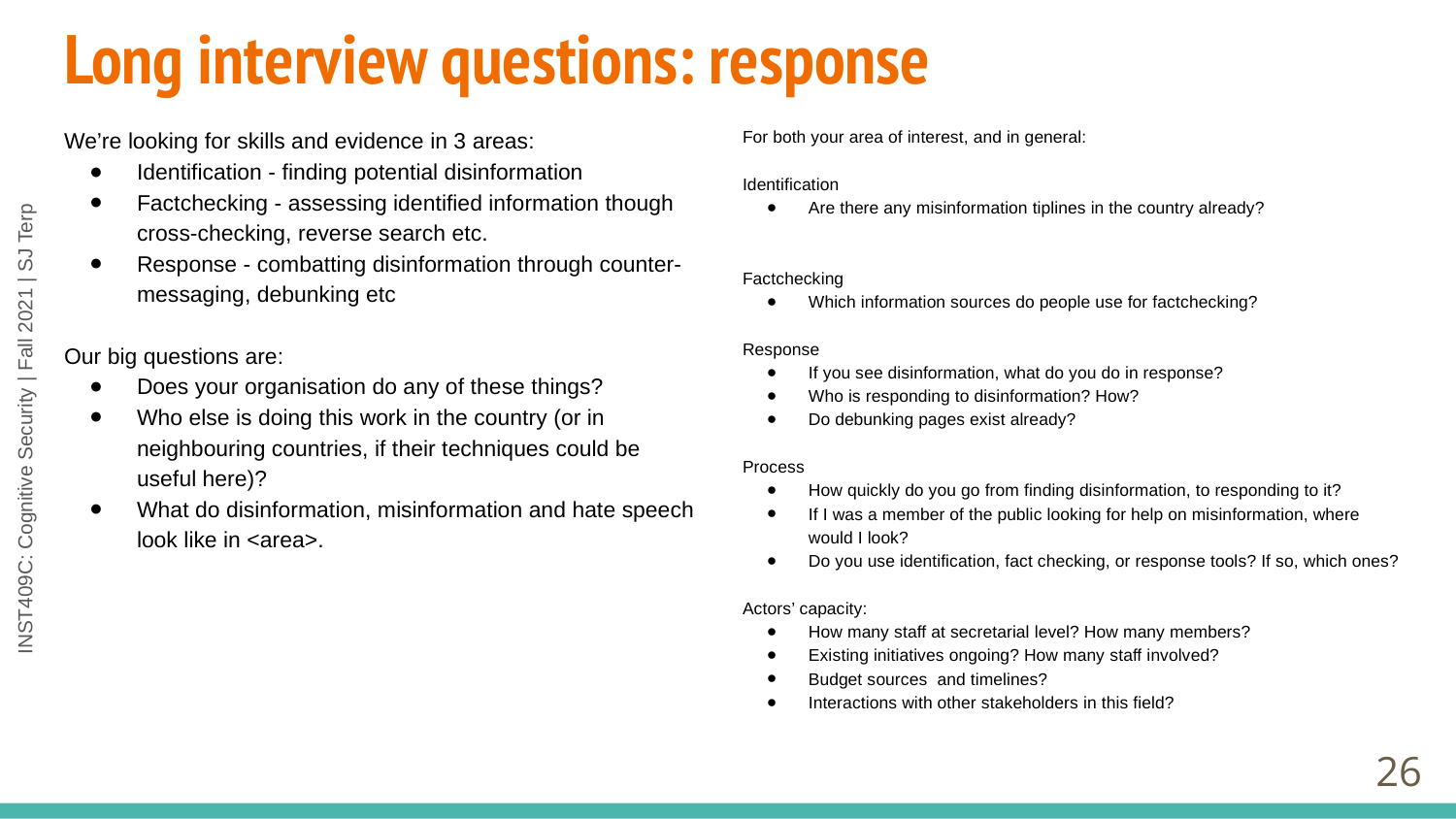

# Long interview questions: response
We’re looking for skills and evidence in 3 areas:
Identification - finding potential disinformation
Factchecking - assessing identified information though cross-checking, reverse search etc.
Response - combatting disinformation through counter-messaging, debunking etc

Our big questions are:
Does your organisation do any of these things?
Who else is doing this work in the country (or in neighbouring countries, if their techniques could be useful here)?
What do disinformation, misinformation and hate speech look like in <area>.
For both your area of interest, and in general:

Identification
Are there any misinformation tiplines in the country already?

Factchecking
Which information sources do people use for factchecking?

Response
If you see disinformation, what do you do in response?
Who is responding to disinformation? How?
Do debunking pages exist already?

Process
How quickly do you go from finding disinformation, to responding to it?
If I was a member of the public looking for help on misinformation, where would I look?
Do you use identification, fact checking, or response tools? If so, which ones?

Actors’ capacity:
How many staff at secretarial level? How many members?
Existing initiatives ongoing? How many staff involved?
Budget sources  and timelines?
Interactions with other stakeholders in this field?
26